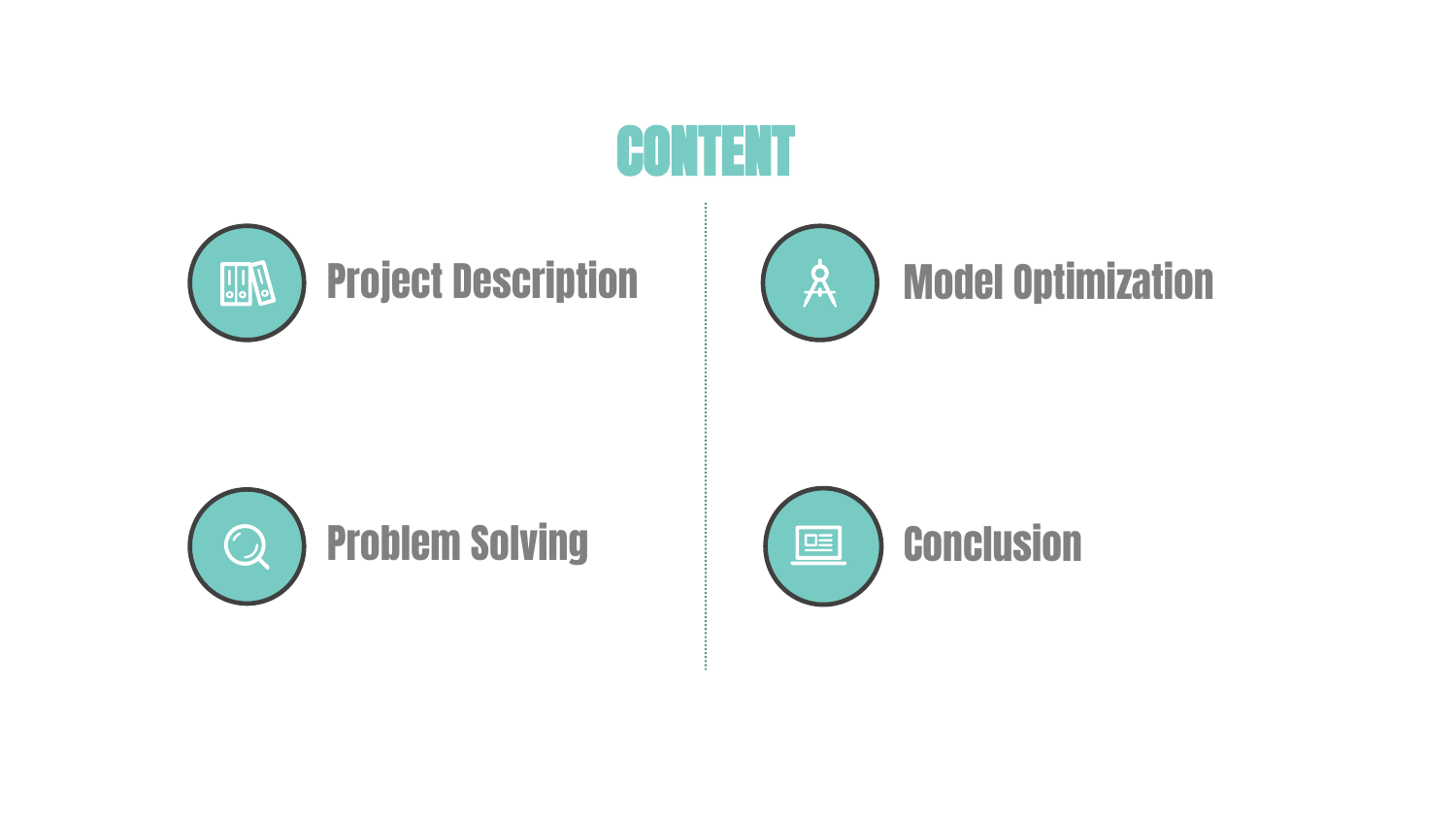

CONTENT

Project Description

Model Optimization

Conclusion

Problem Solving